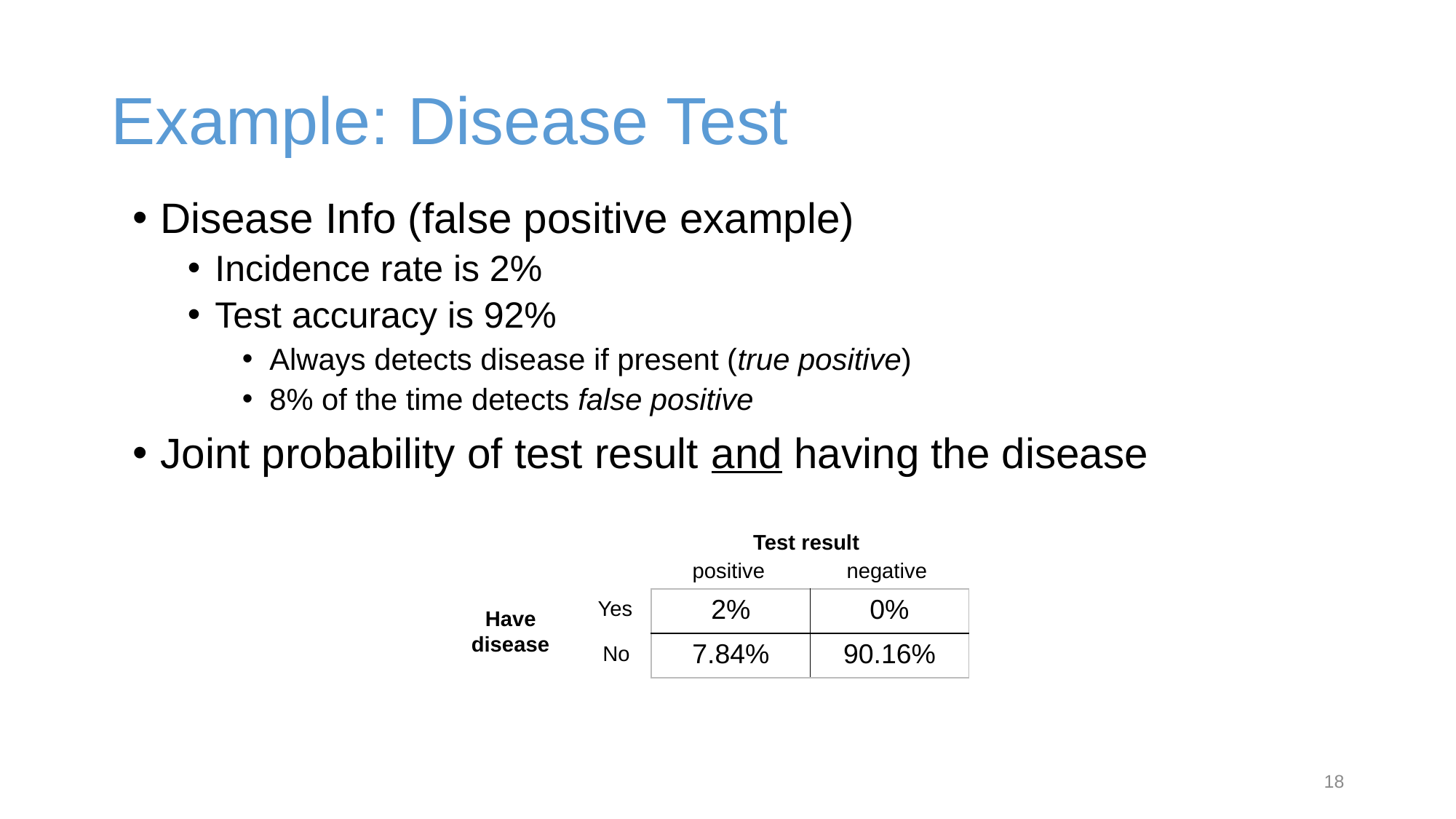

# Example: Disease Test
Disease Info (false positive example)
Incidence rate is 2%
Test accuracy is 92%
Always detects disease if present (true positive)
8% of the time detects false positive
Joint probability of test result and having the disease
Test result
positive
negative
Yes
Have disease
No
| 2% | 0% |
| --- | --- |
| 7.84% | 90.16% |
18